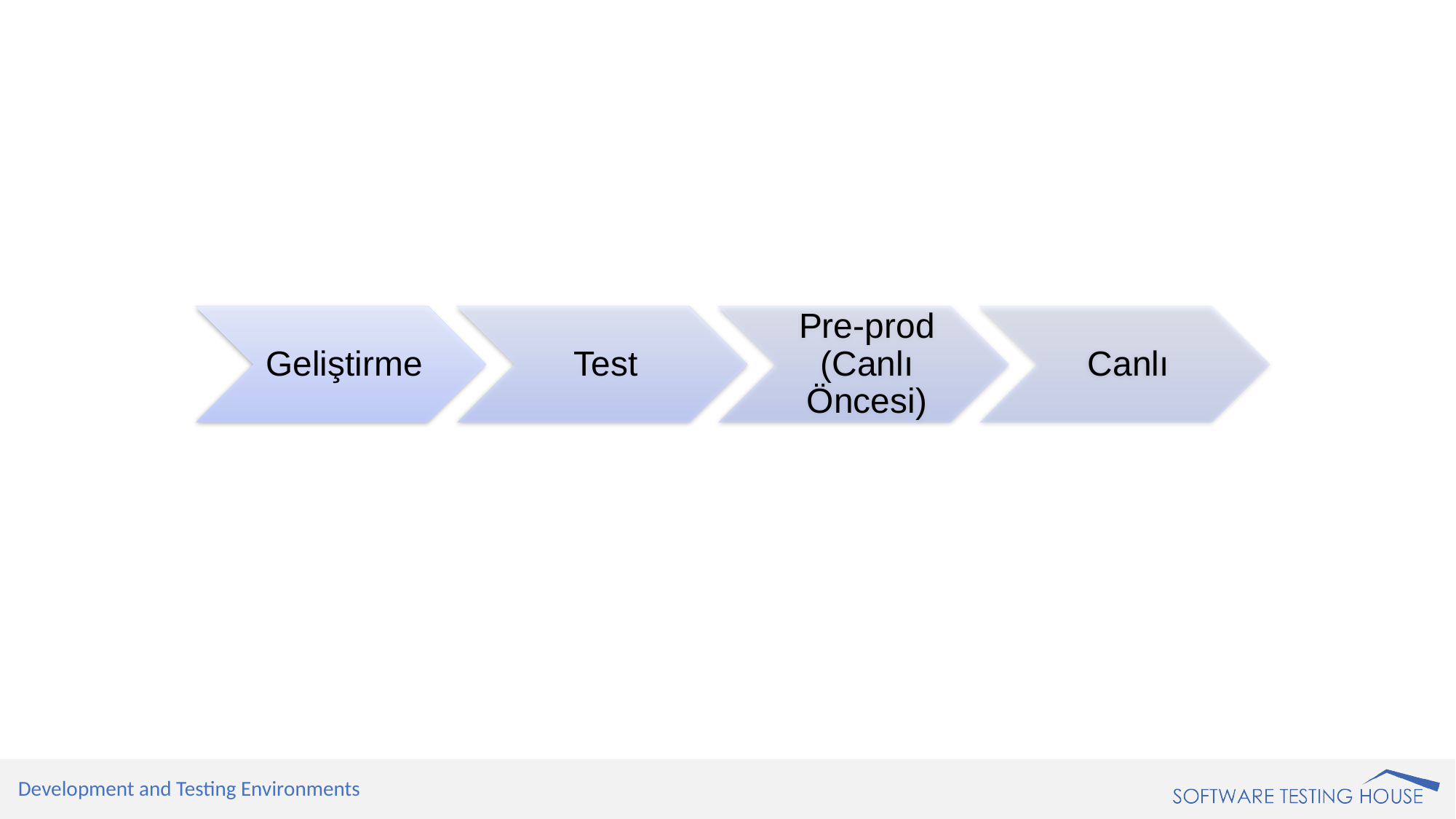

Geliştirme
Test
Pre-prod (Canlı Öncesi)
Canlı
Development and Testing Environments